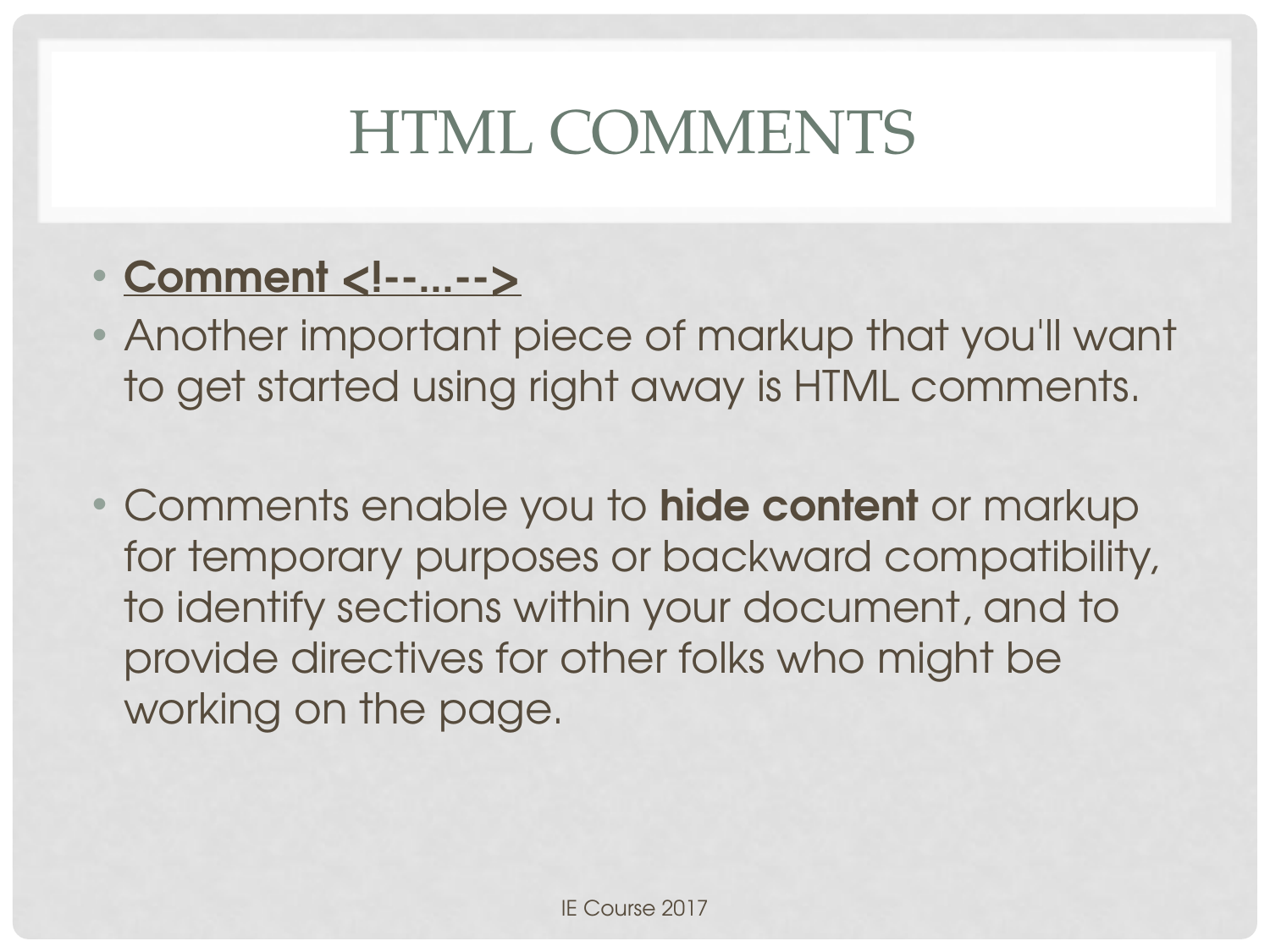

# HTML Comments
Comment <!--...-->
Another important piece of markup that you'll want to get started using right away is HTML comments.

Comments enable you to hide content or markup for temporary purposes or backward compatibility, to identify sections within your document, and to provide directives for other folks who might be working on the page.

IE Course 2017